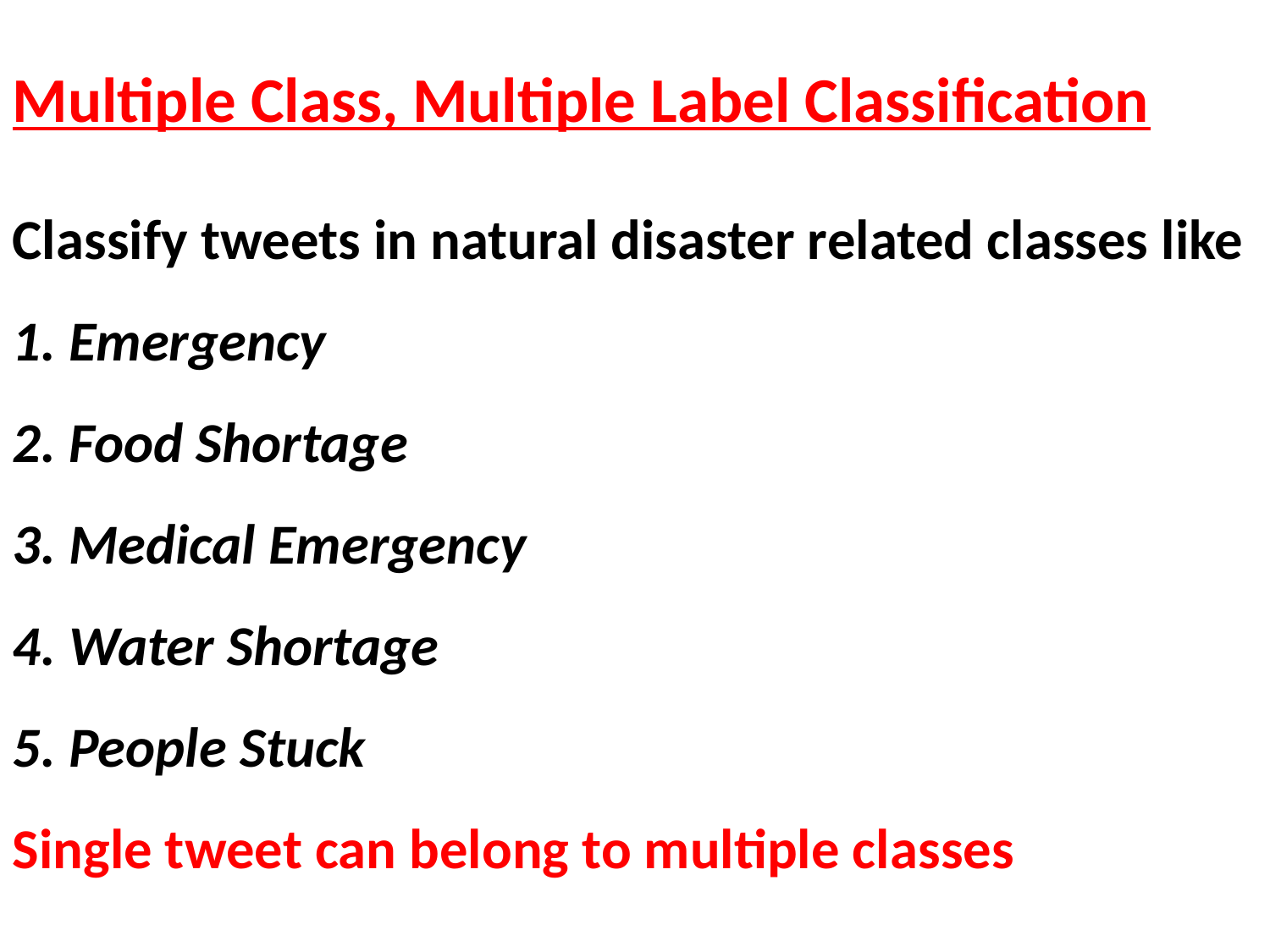

Multiple Class, Multiple Label Classification

Classify tweets in natural disaster related classes like
1. Emergency
2. Food Shortage
3. Medical Emergency
4. Water Shortage
5. People Stuck
Single tweet can belong to multiple classes